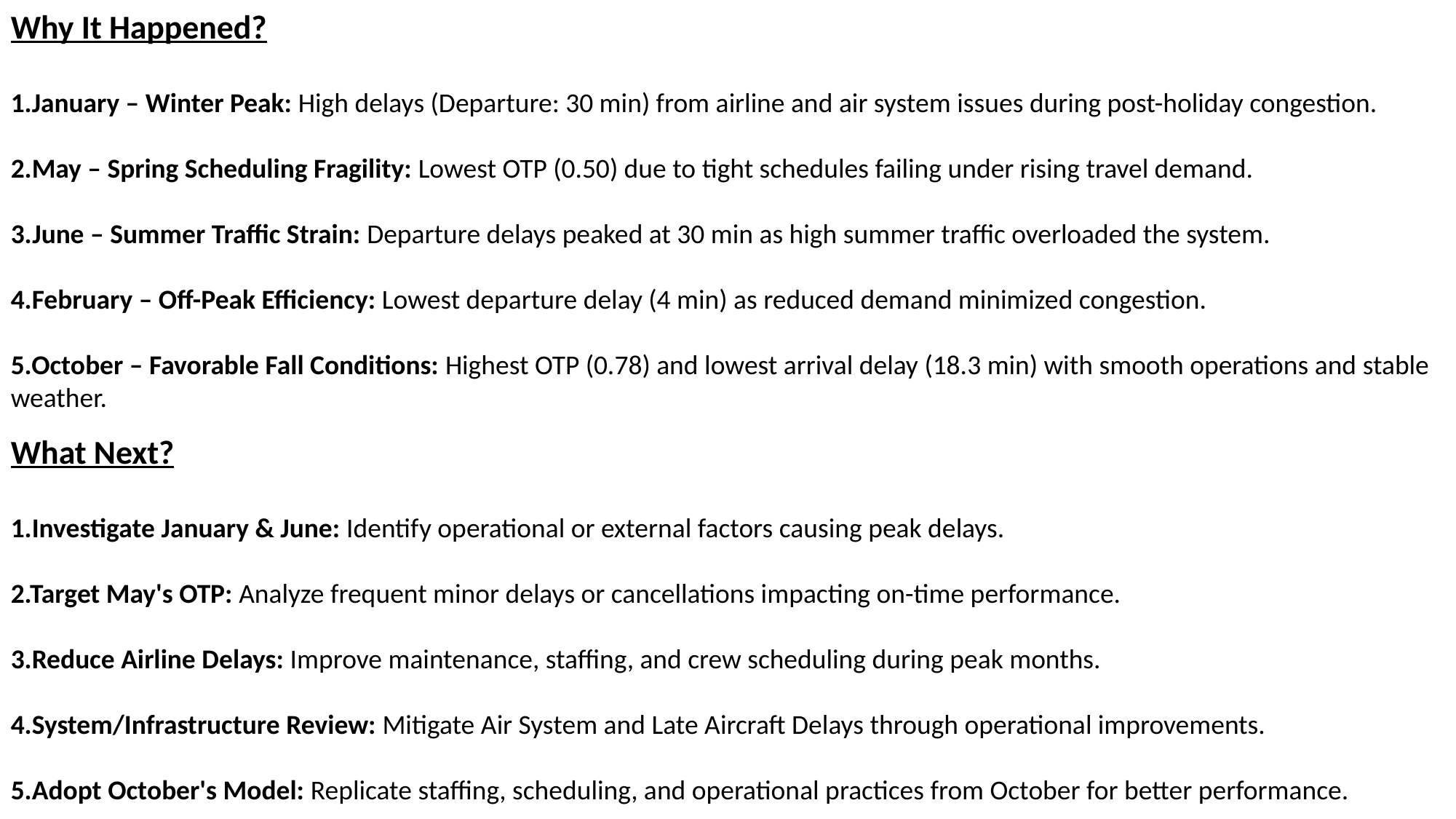

Why It Happened?

January – Winter Peak: High delays (Departure: 30 min) from airline and air system issues during post-holiday congestion.

2.May – Spring Scheduling Fragility: Lowest OTP (0.50) due to tight schedules failing under rising travel demand.

3.June – Summer Traffic Strain: Departure delays peaked at 30 min as high summer traffic overloaded the system.

4.February – Off-Peak Efficiency: Lowest departure delay (4 min) as reduced demand minimized congestion.

5.October – Favorable Fall Conditions: Highest OTP (0.78) and lowest arrival delay (18.3 min) with smooth operations and stable weather.
What Next?

Investigate January & June: Identify operational or external factors causing peak delays.

2.Target May's OTP: Analyze frequent minor delays or cancellations impacting on-time performance.

3.Reduce Airline Delays: Improve maintenance, staffing, and crew scheduling during peak months.

4.System/Infrastructure Review: Mitigate Air System and Late Aircraft Delays through operational improvements.

5.Adopt October's Model: Replicate staffing, scheduling, and operational practices from October for better performance.